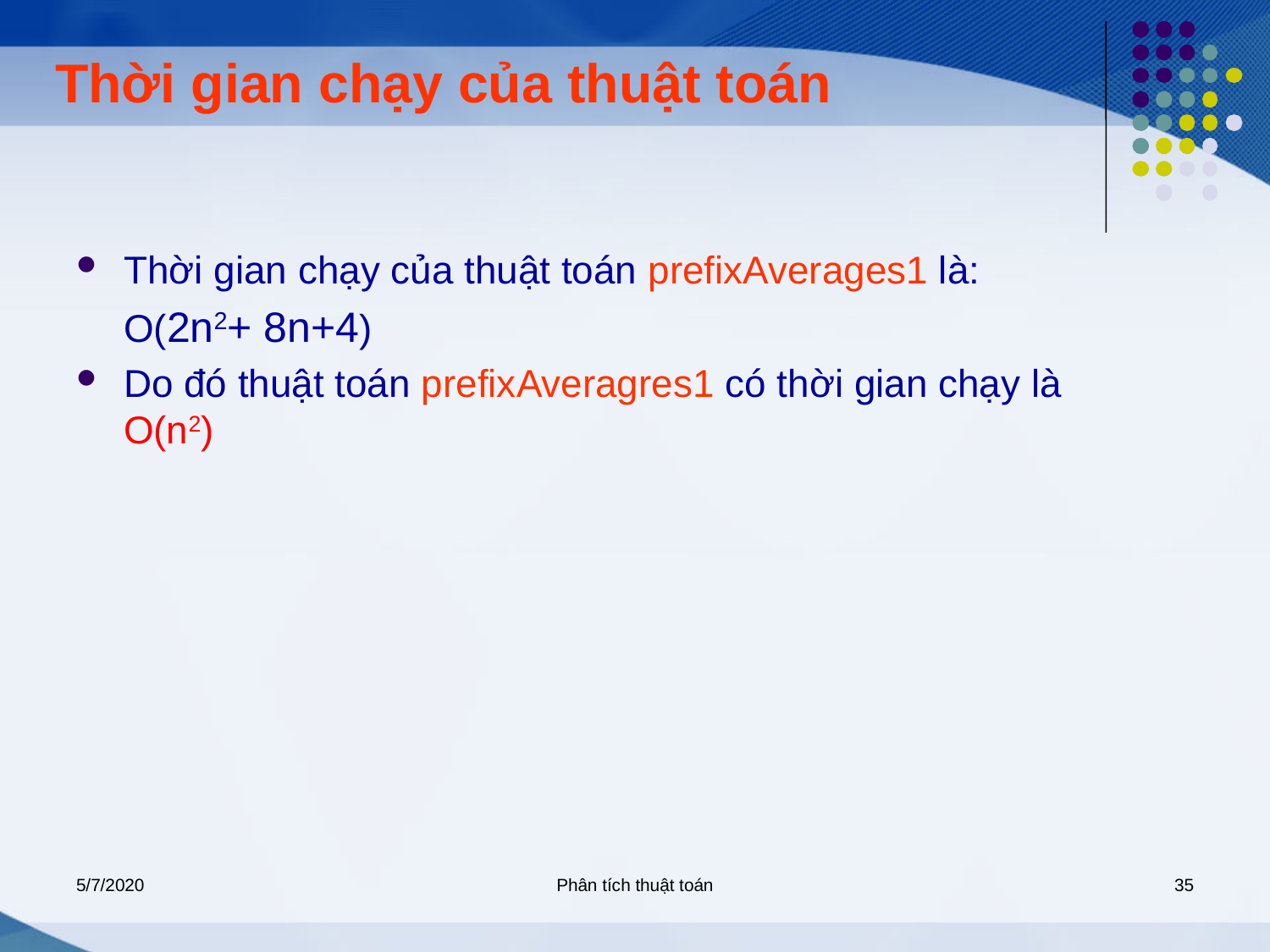

# Thời gian chạy của thuật toán
Thời gian chạy của thuật toán prefixAverages1 là:
	O(2n2+ 8n+4)
Do đó thuật toán prefixAveragres1 có thời gian chạy là O(n2)
5/7/2020
Phân tích thuật toán
35